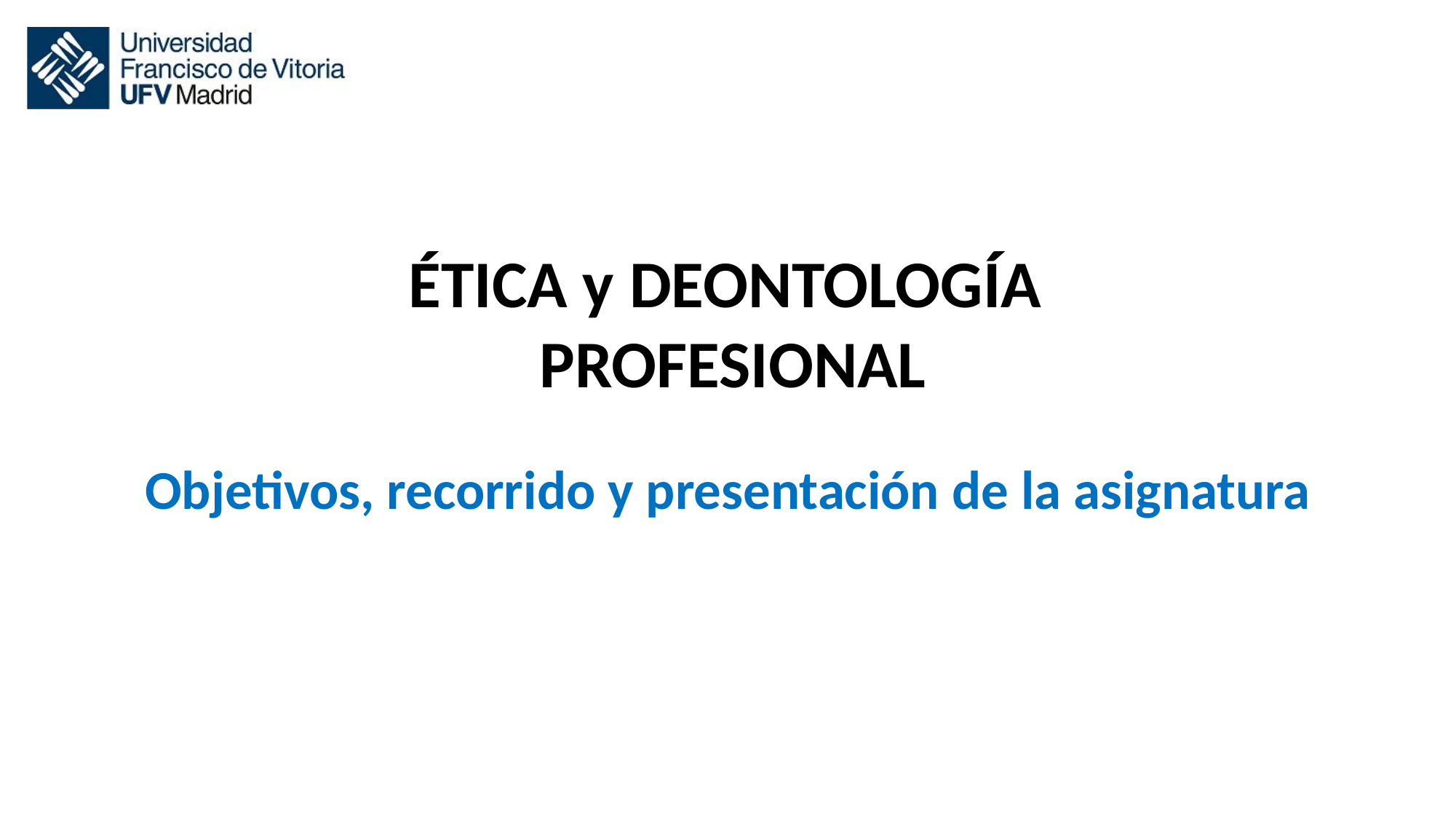

ÉTICA y DEONTOLOGÍA
PROFESIONAL
Objetivos, recorrido y presentación de la asignatura